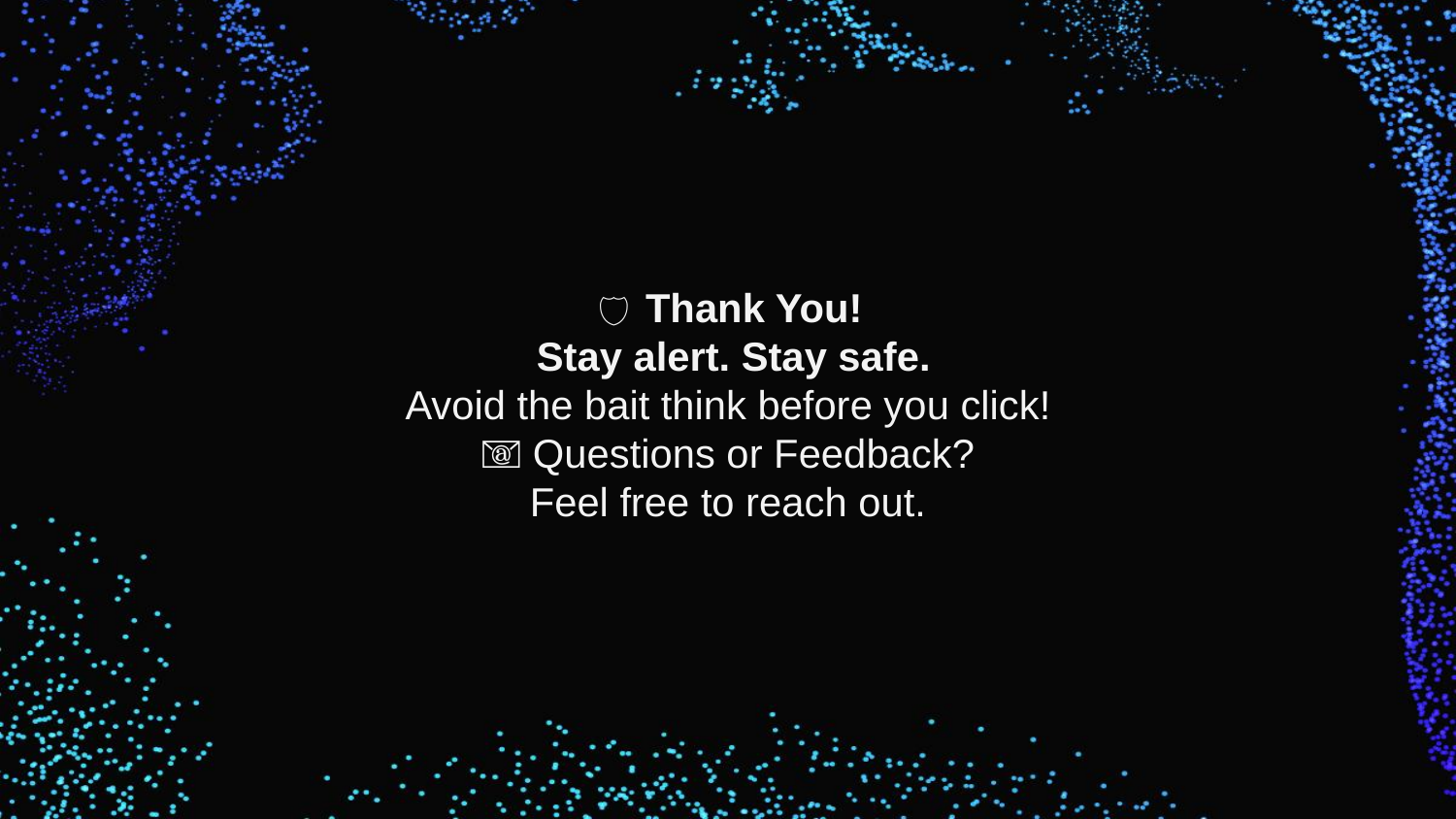

🛡️ Thank You!
 Stay alert. Stay safe.
Avoid the bait think before you click!
📧 Questions or Feedback?
Feel free to reach out.